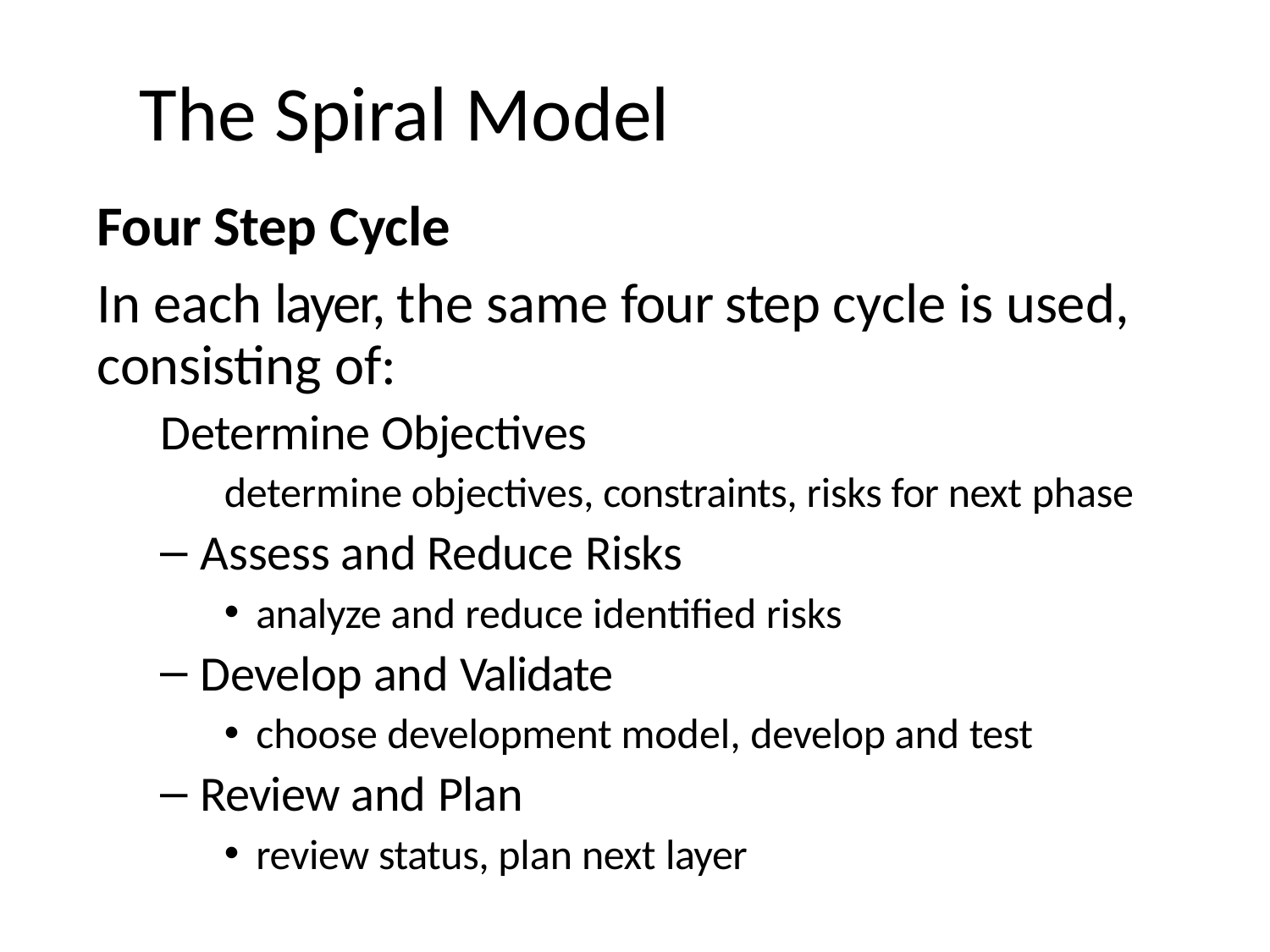

# The Spiral Model
Four Step Cycle
In each layer, the same four step cycle is used,  consisting of:
Determine Objectives
determine objectives, constraints, risks for next phase
Assess and Reduce Risks
analyze and reduce identified risks
Develop and Validate
choose development model, develop and test
Review and Plan
review status, plan next layer